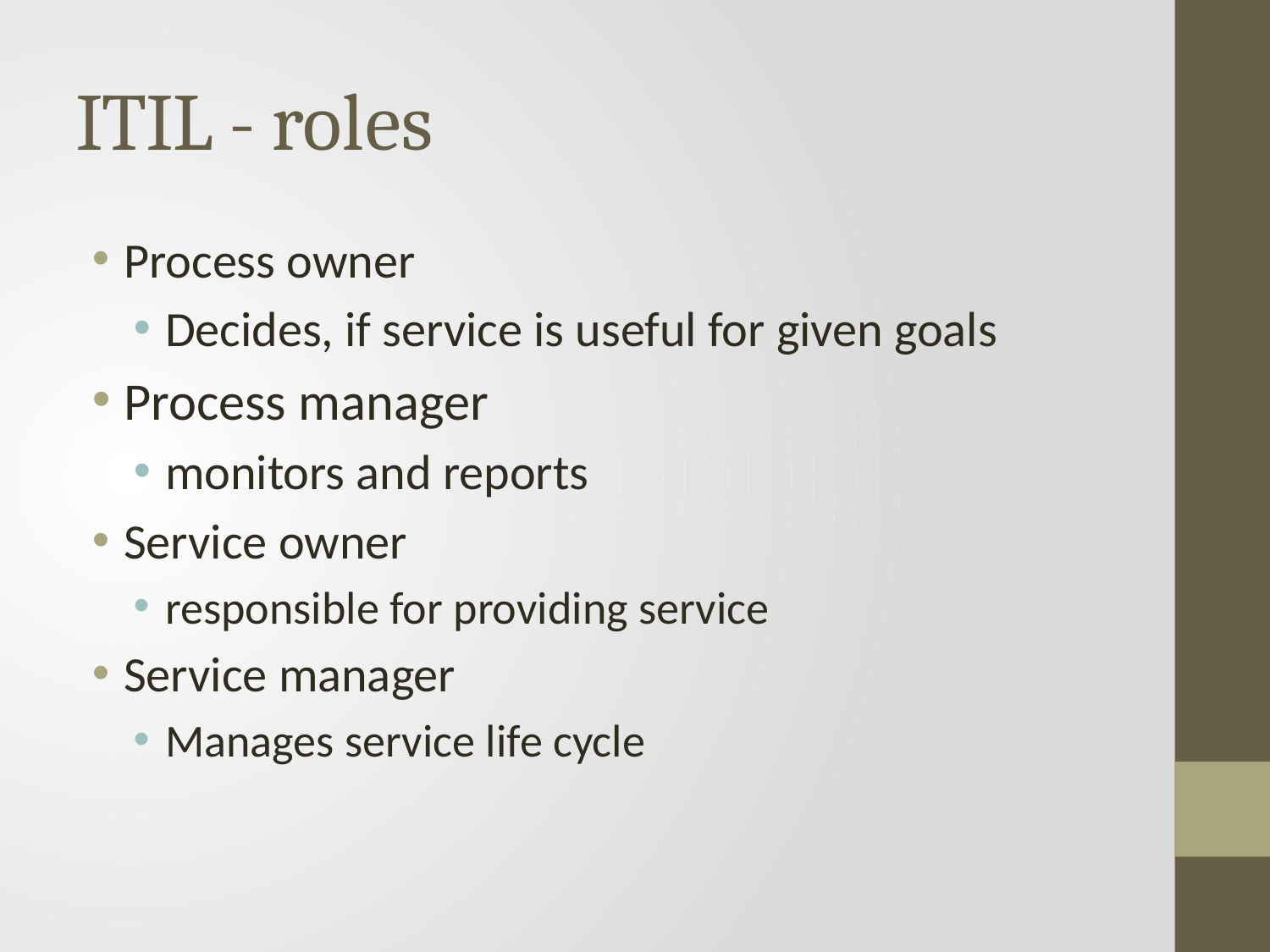

# ITIL - roles
Process owner
Decides, if service is useful for given goals
Process manager
monitors and reports
Service owner
responsible for providing service
Service manager
Manages service life cycle